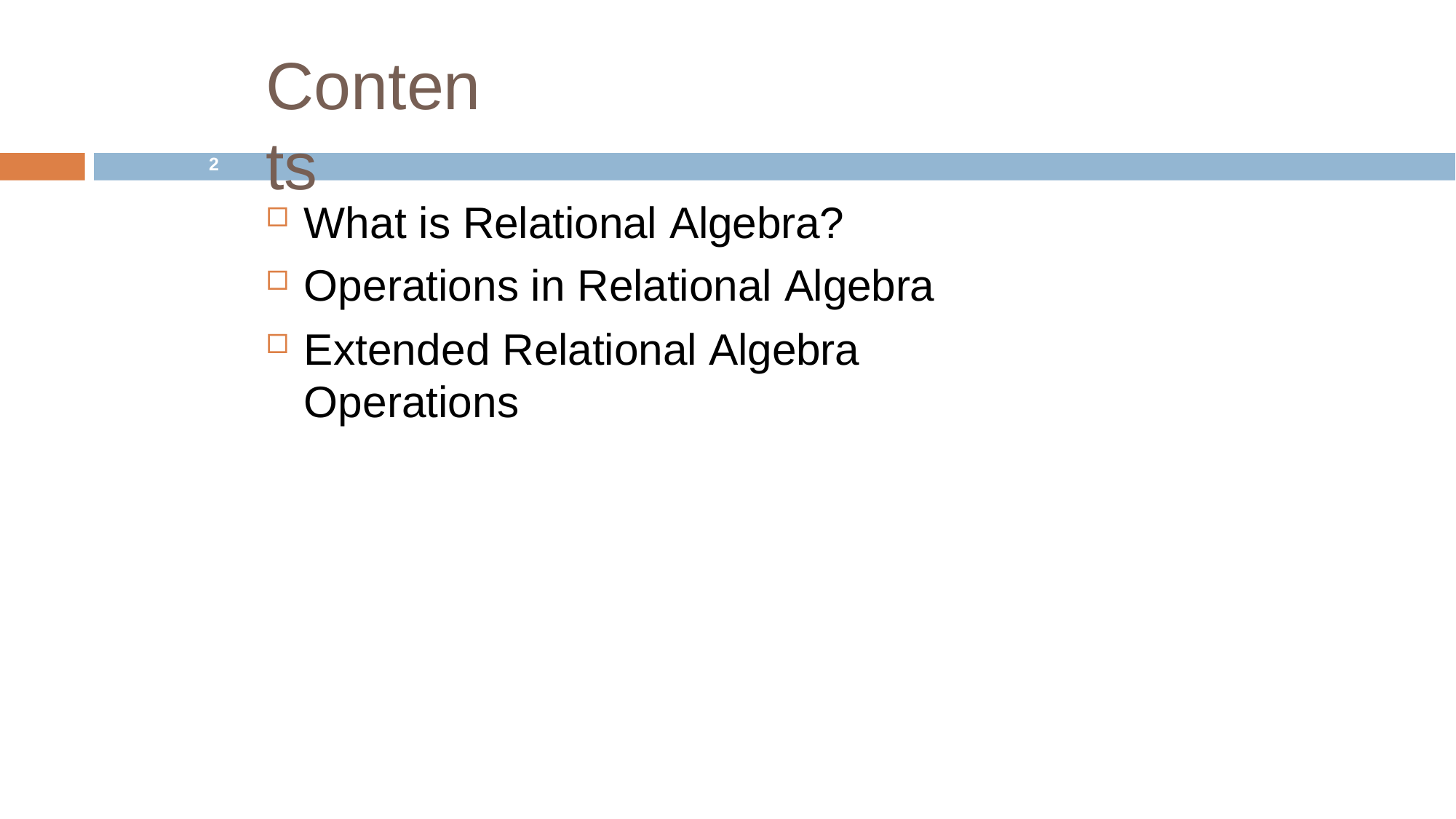

# Contents
2
What is Relational Algebra?
Operations in Relational Algebra
Extended Relational Algebra Operations